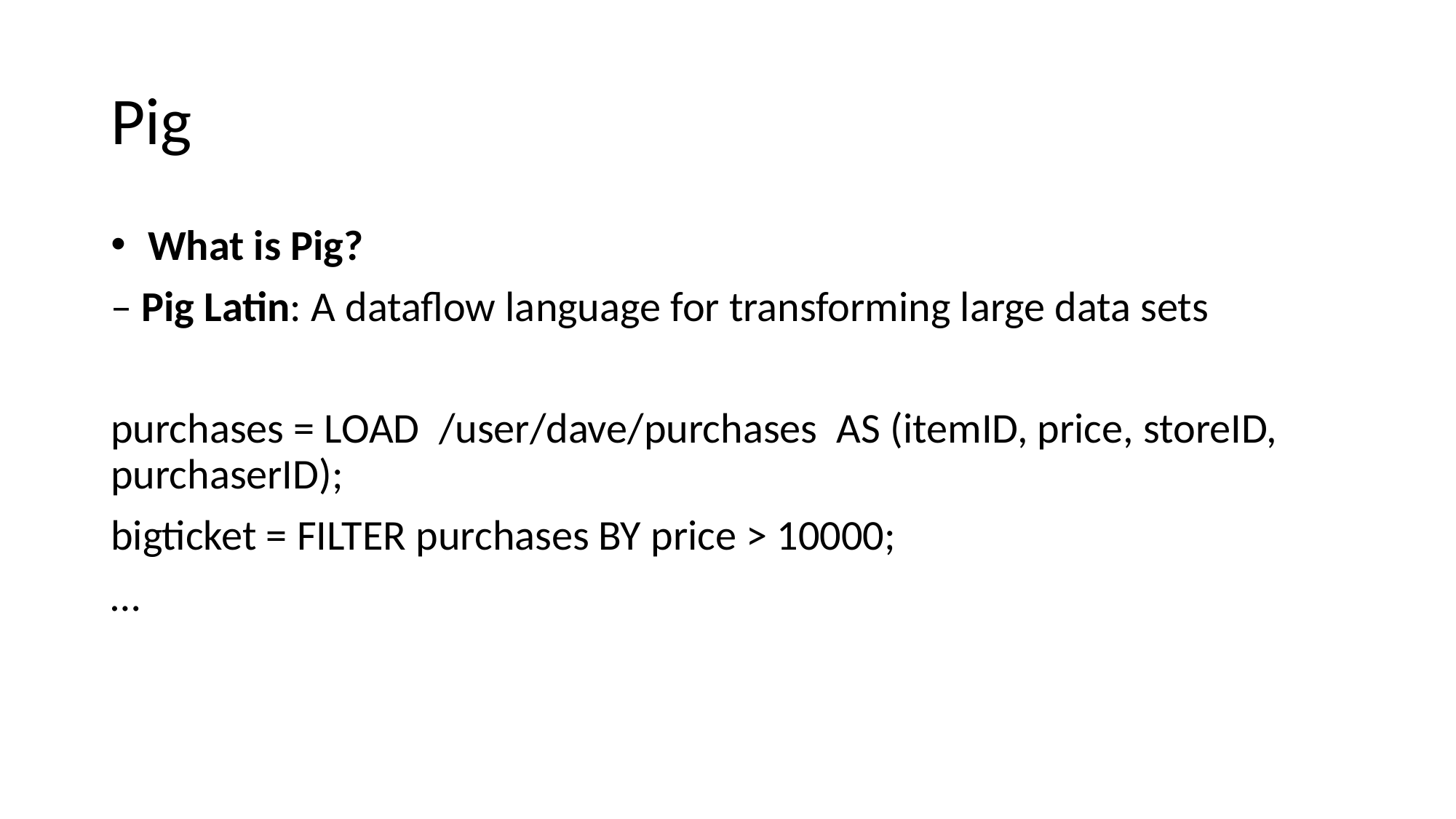

# Pig
 What is Pig?
– Pig Latin: A dataflow language for transforming large data sets

purchases = LOAD  /user/dave/purchases  AS (itemID, price, storeID, purchaserID);
bigticket = FILTER purchases BY price > 10000;
…